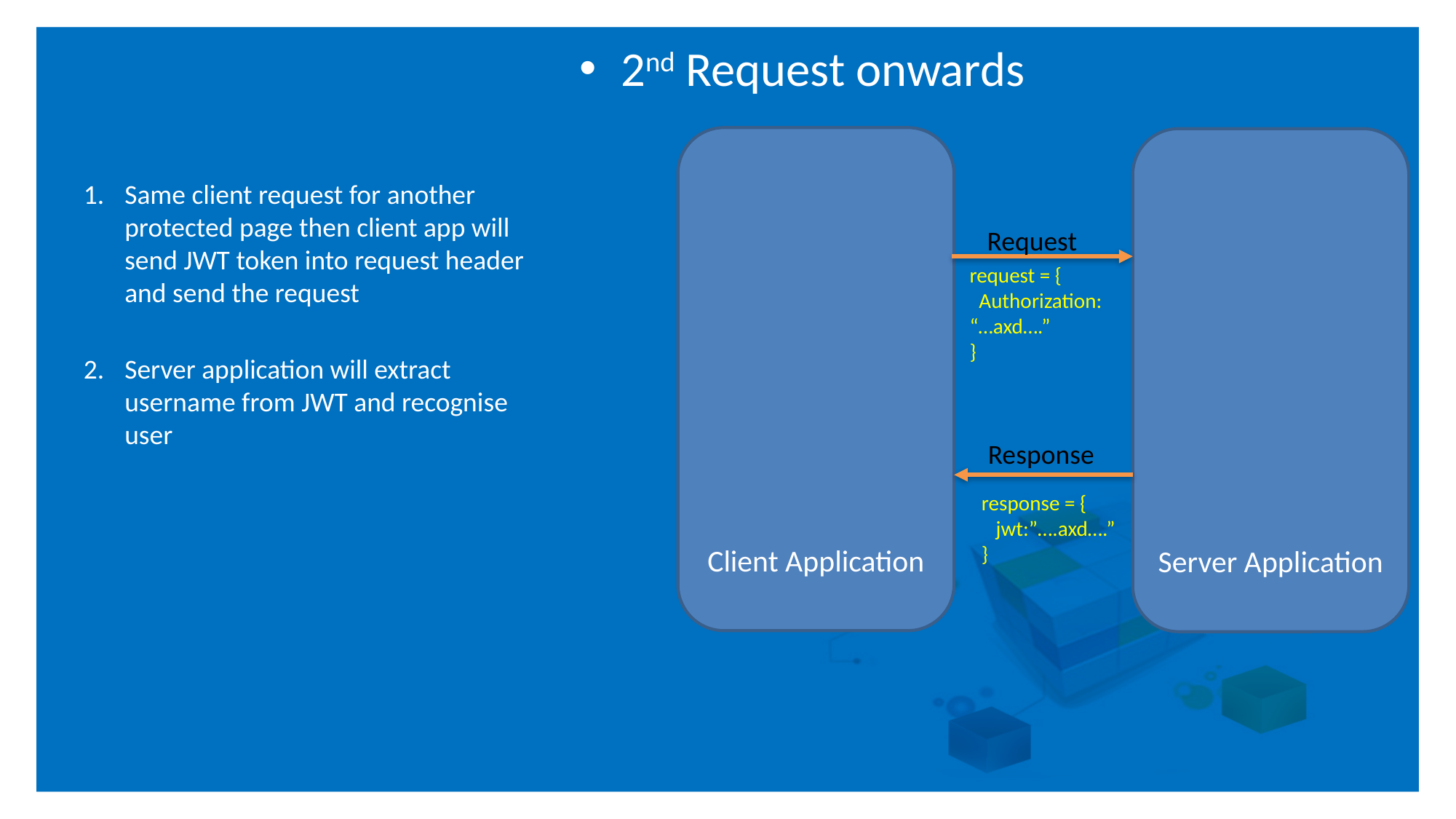

#
2nd Request onwards

Client Application

Server Application
Same client request for another protected page then client app will send JWT token into request header and send the request

Server application will extract username from JWT and recognise user

    Request
request = {
  Authorization: “…axd….”
}
   Response
response = {
   jwt:”….axd….”
}